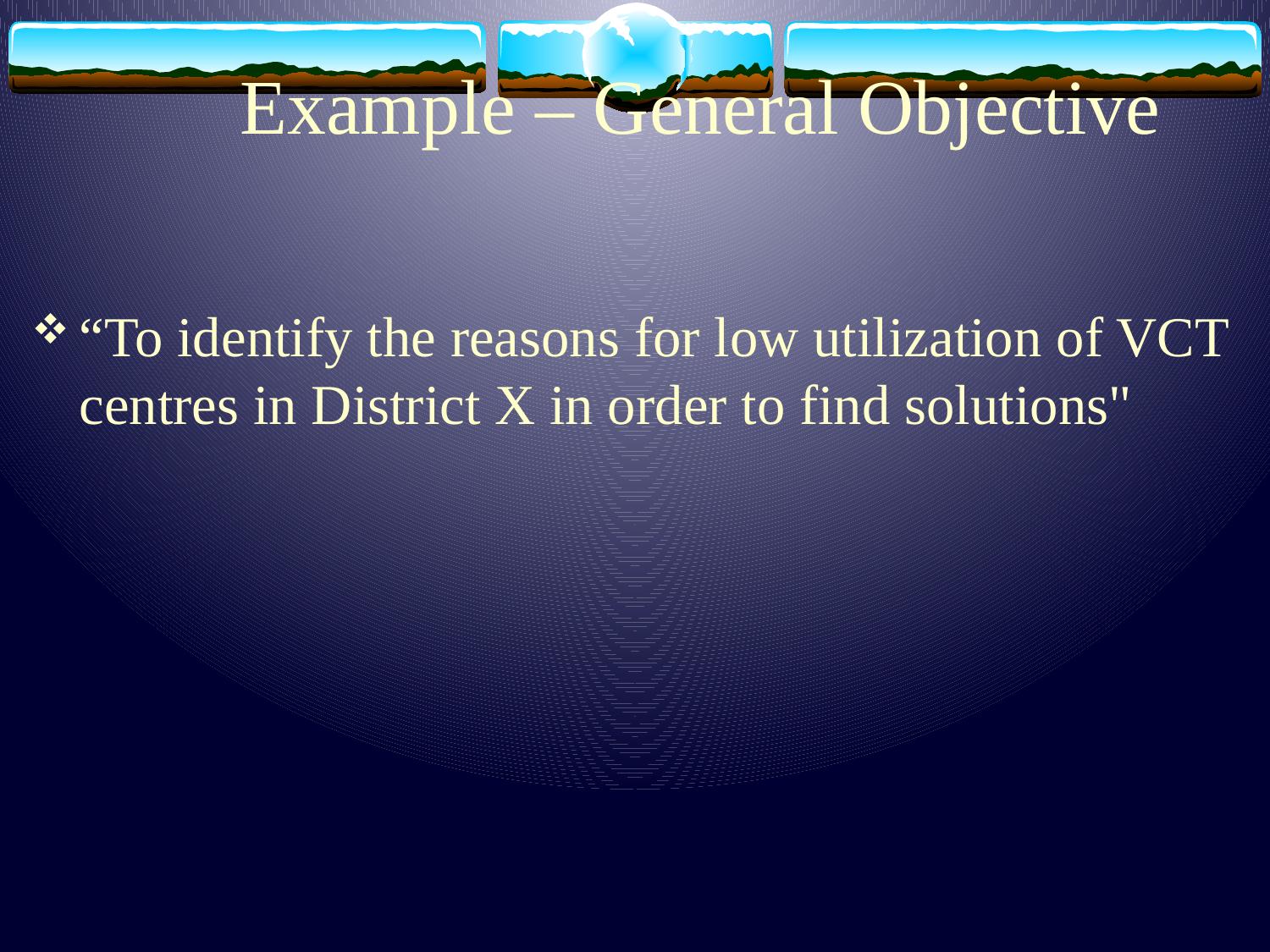

# Example – General Objective
“To identify the reasons for low utilization of VCT centres in District X in order to find solutions"